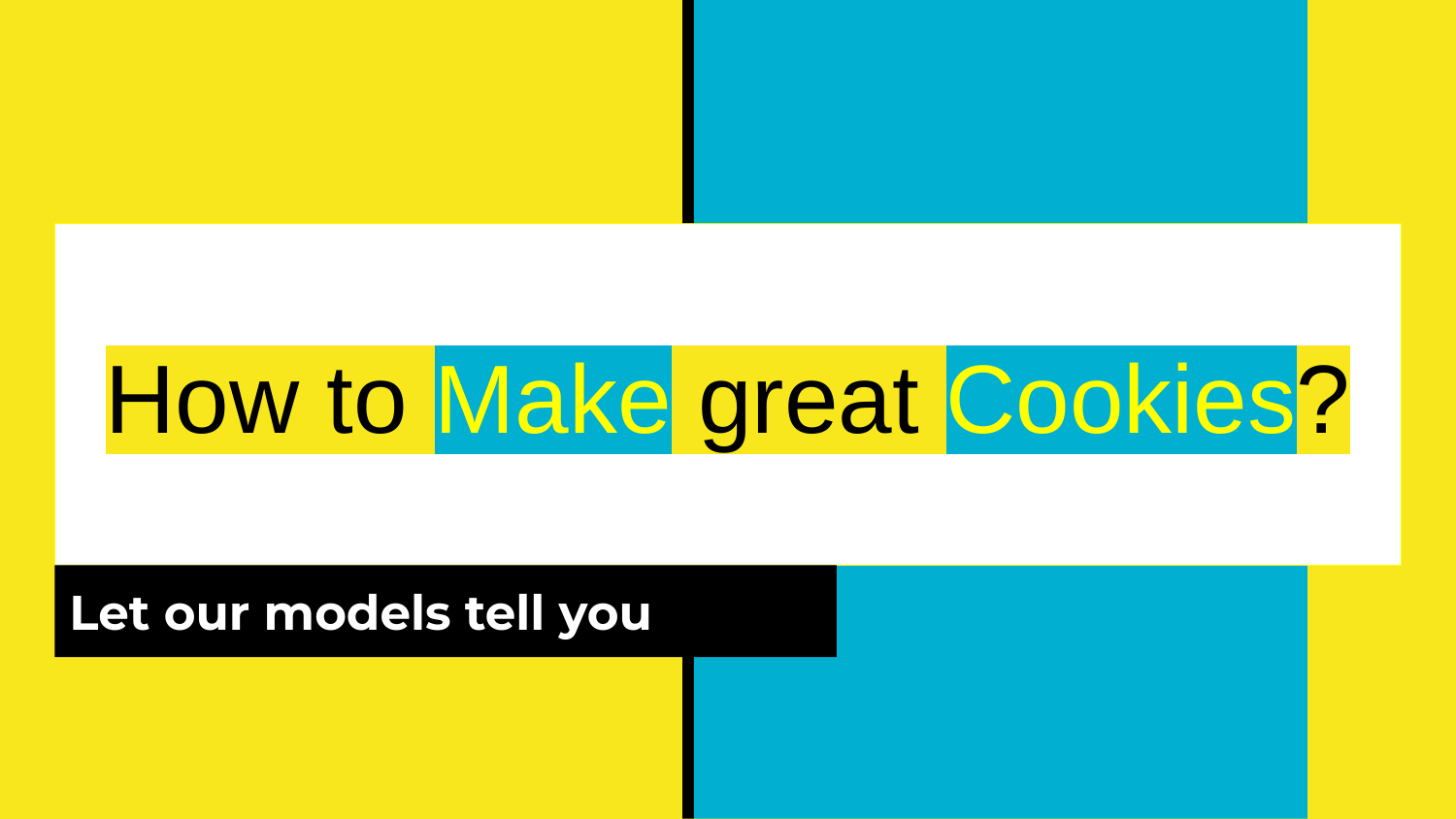

# How to Make great Cookies?
Let our models tell you